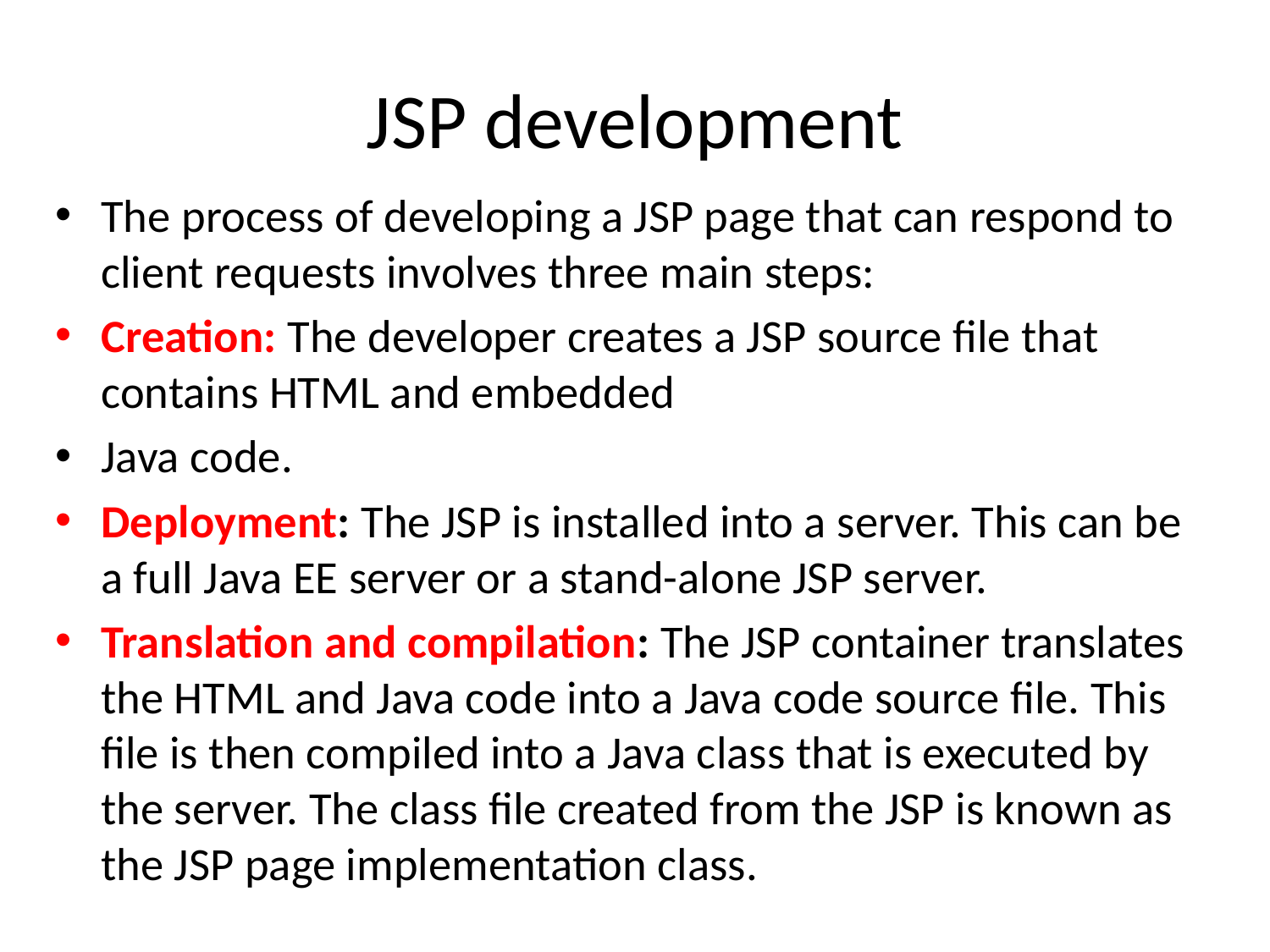

# JSP development
The process of developing a JSP page that can respond to client requests involves three main steps:
Creation: The developer creates a JSP source file that contains HTML and embedded
Java code.
Deployment: The JSP is installed into a server. This can be a full Java EE server or a stand-alone JSP server.
Translation and compilation: The JSP container translates the HTML and Java code into a Java code source file. This file is then compiled into a Java class that is executed by the server. The class file created from the JSP is known as the JSP page implementation class.